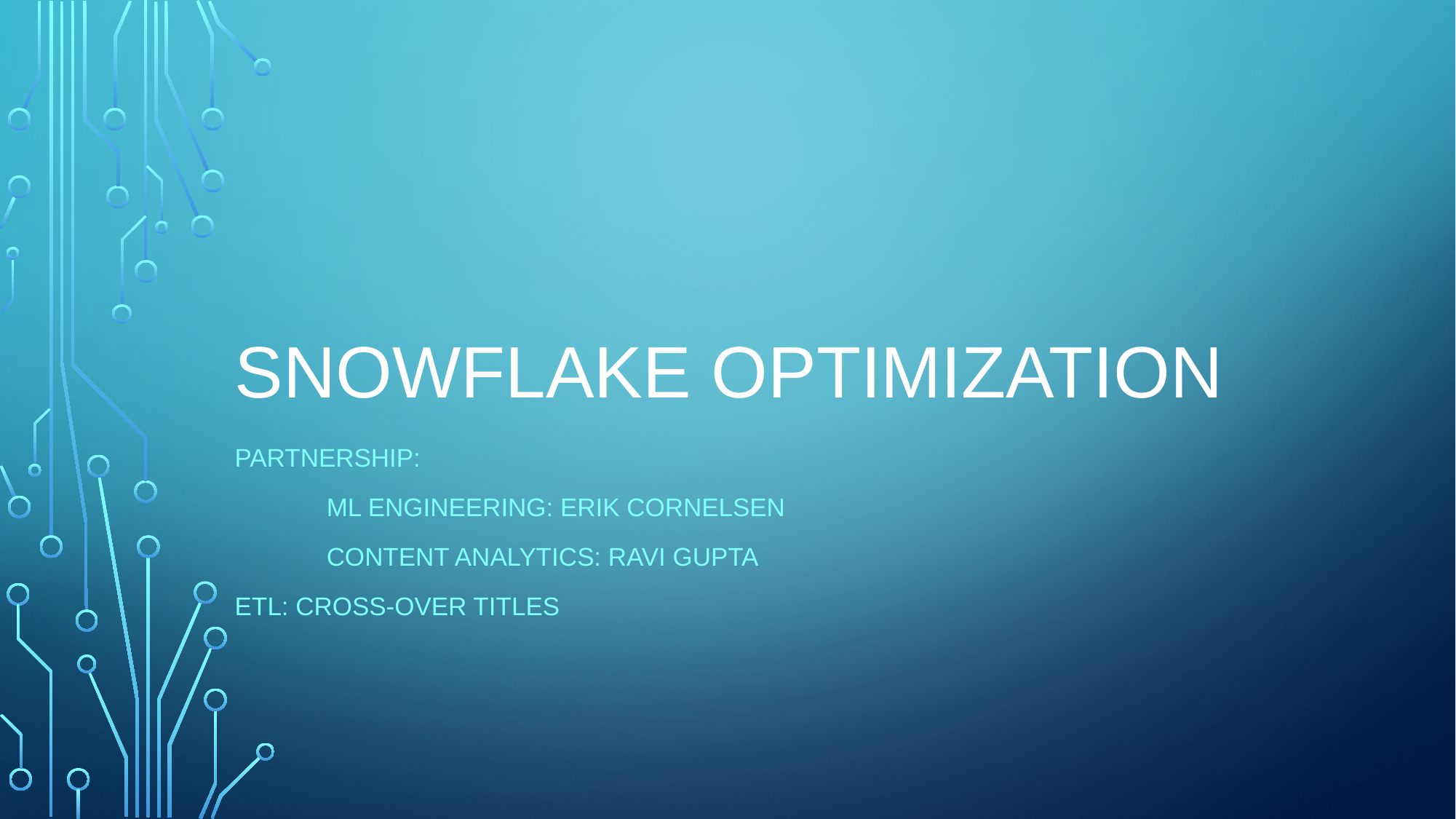

# Snowflake optimization
Partnership:
	ML Engineering: Erik Cornelsen
	Content Analytics: Ravi Gupta
ETL: cross-over titles